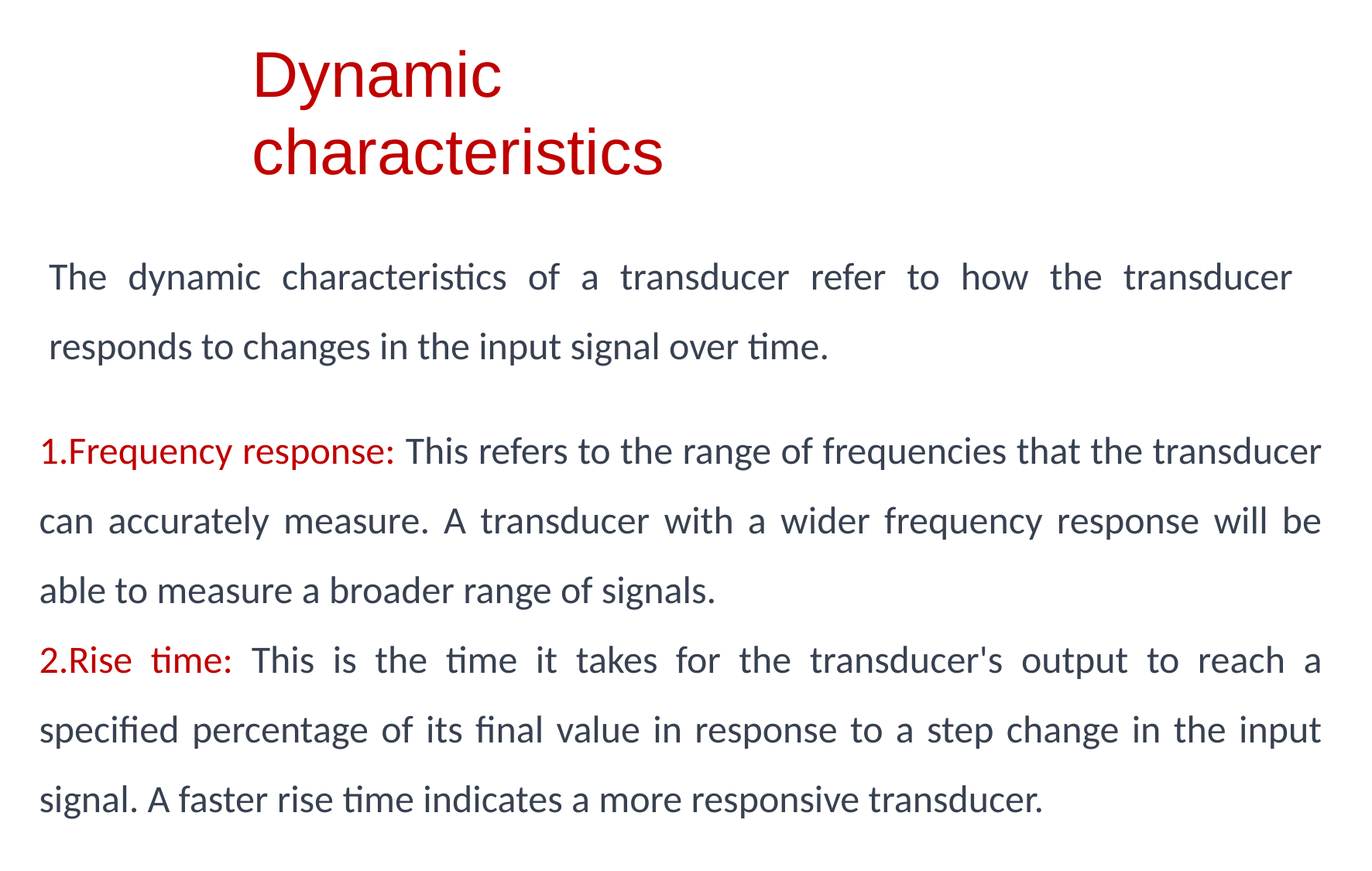

Dynamic characteristics
The dynamic characteristics of a transducer refer to how the transducer responds to changes in the input signal over time.
Frequency response: This refers to the range of frequencies that the transducer can accurately measure. A transducer with a wider frequency response will be able to measure a broader range of signals.
Rise time: This is the time it takes for the transducer's output to reach a specified percentage of its final value in response to a step change in the input signal. A faster rise time indicates a more responsive transducer.